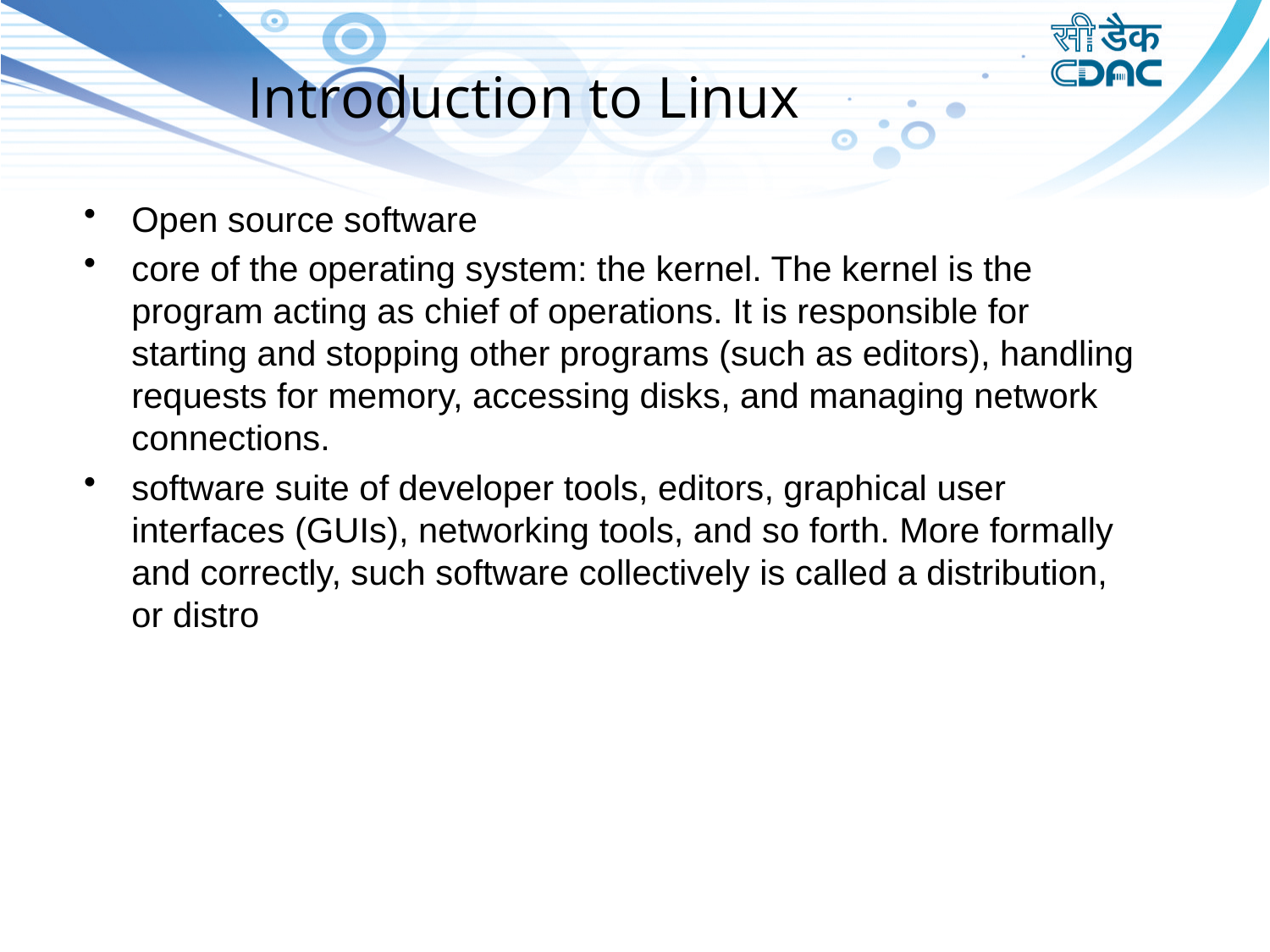

# Introduction to Linux
Open source software
core of the operating system: the kernel. The kernel is the program acting as chief of operations. It is responsible for starting and stopping other programs (such as editors), handling requests for memory, accessing disks, and managing network connections.
software suite of developer tools, editors, graphical user interfaces (GUIs), networking tools, and so forth. More formally and correctly, such software collectively is called a distribution, or distro